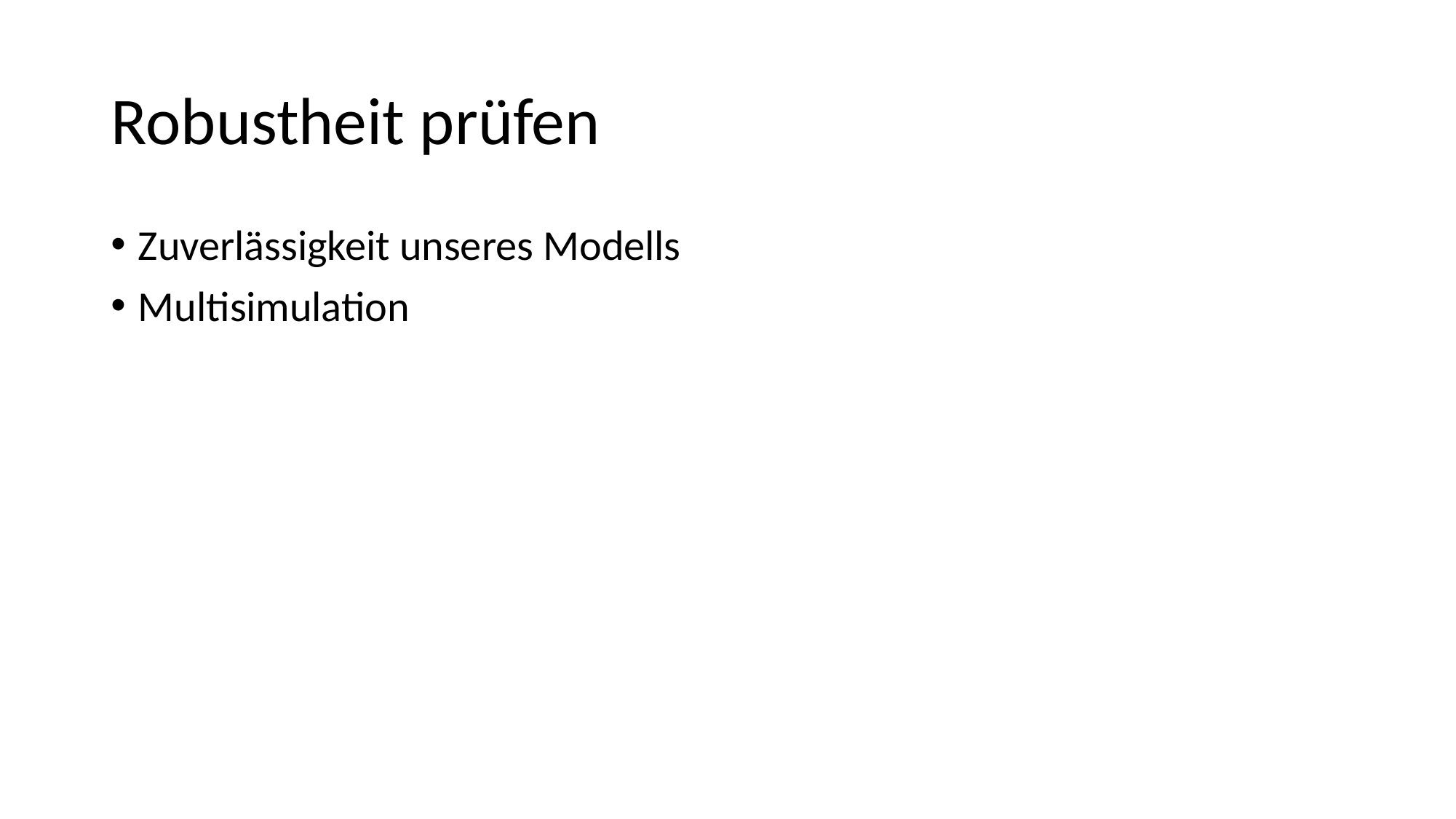

# Robustheit prüfen
Zuverlässigkeit unseres Modells
Multisimulation